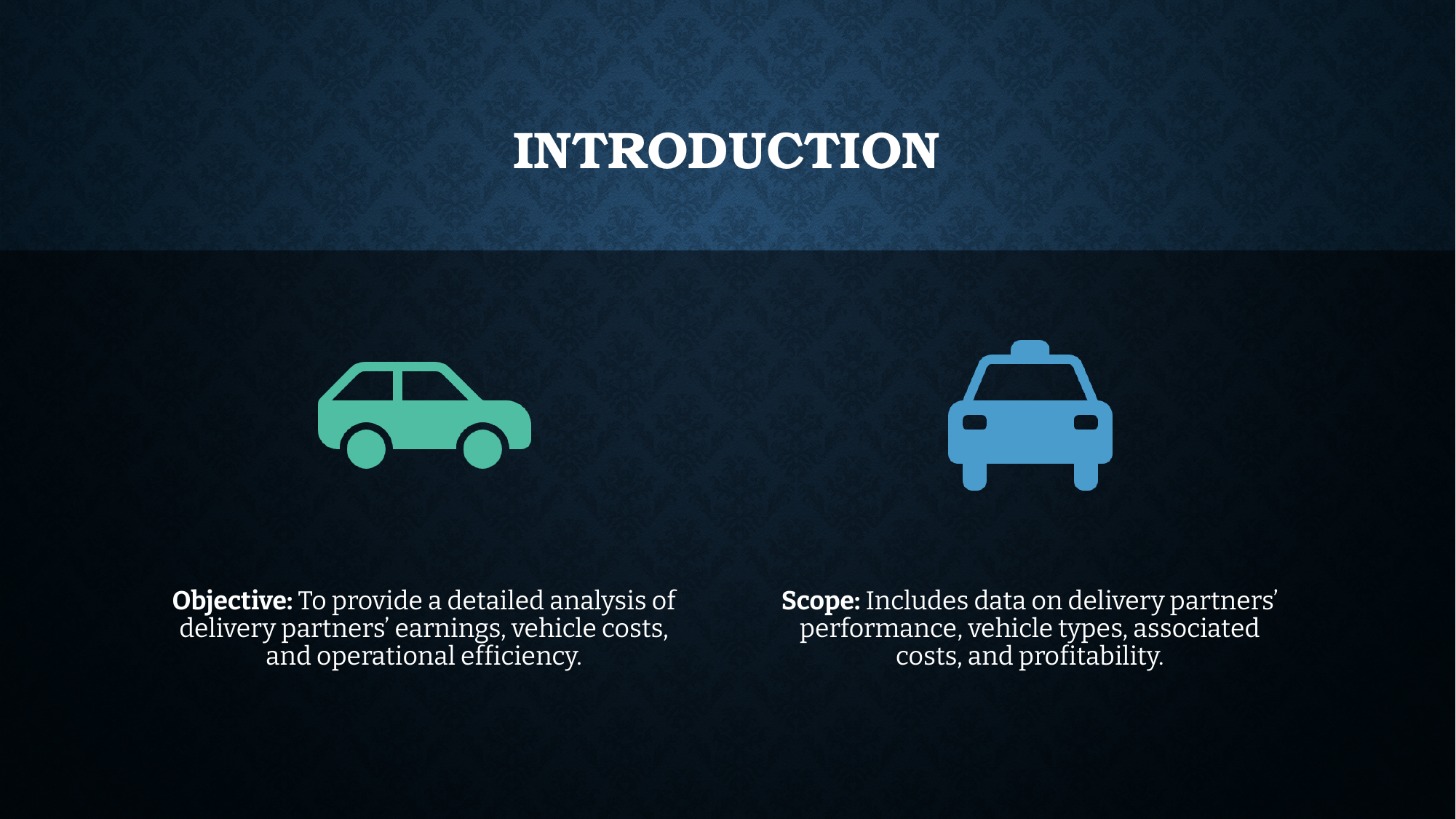

# Introduction

Objective: To provide a detailed analysis of delivery partners’ earnings, vehicle costs, and operational efficiency.
Scope: Includes data on delivery partners’ performance, vehicle types, associated costs, and profitability.